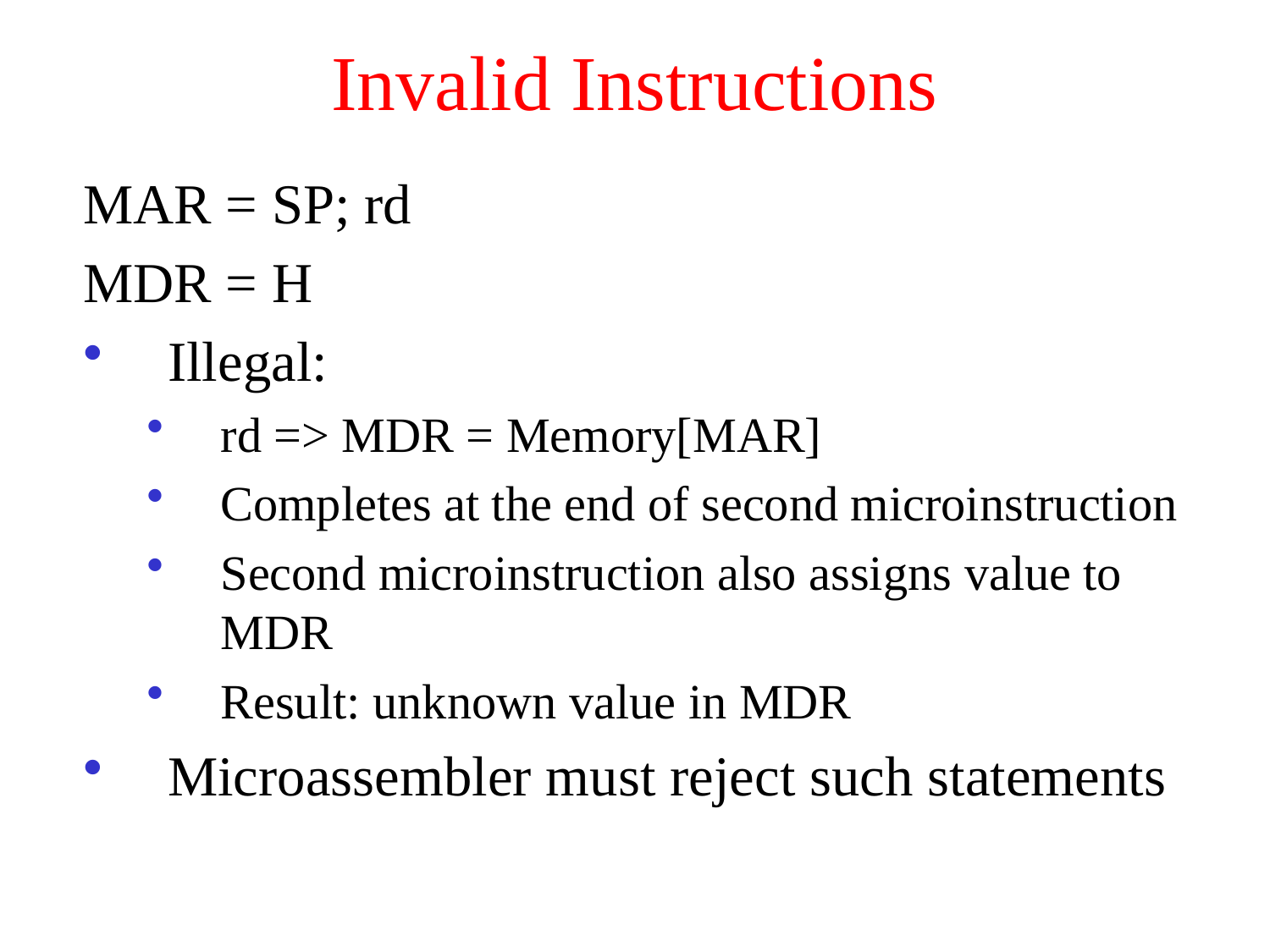

# Invalid Instructions
MAR = SP; rd
MDR = H
Illegal:
rd => MDR = Memory[MAR]
Completes at the end of second microinstruction
Second microinstruction also assigns value to MDR
Result: unknown value in MDR
Microassembler must reject such statements